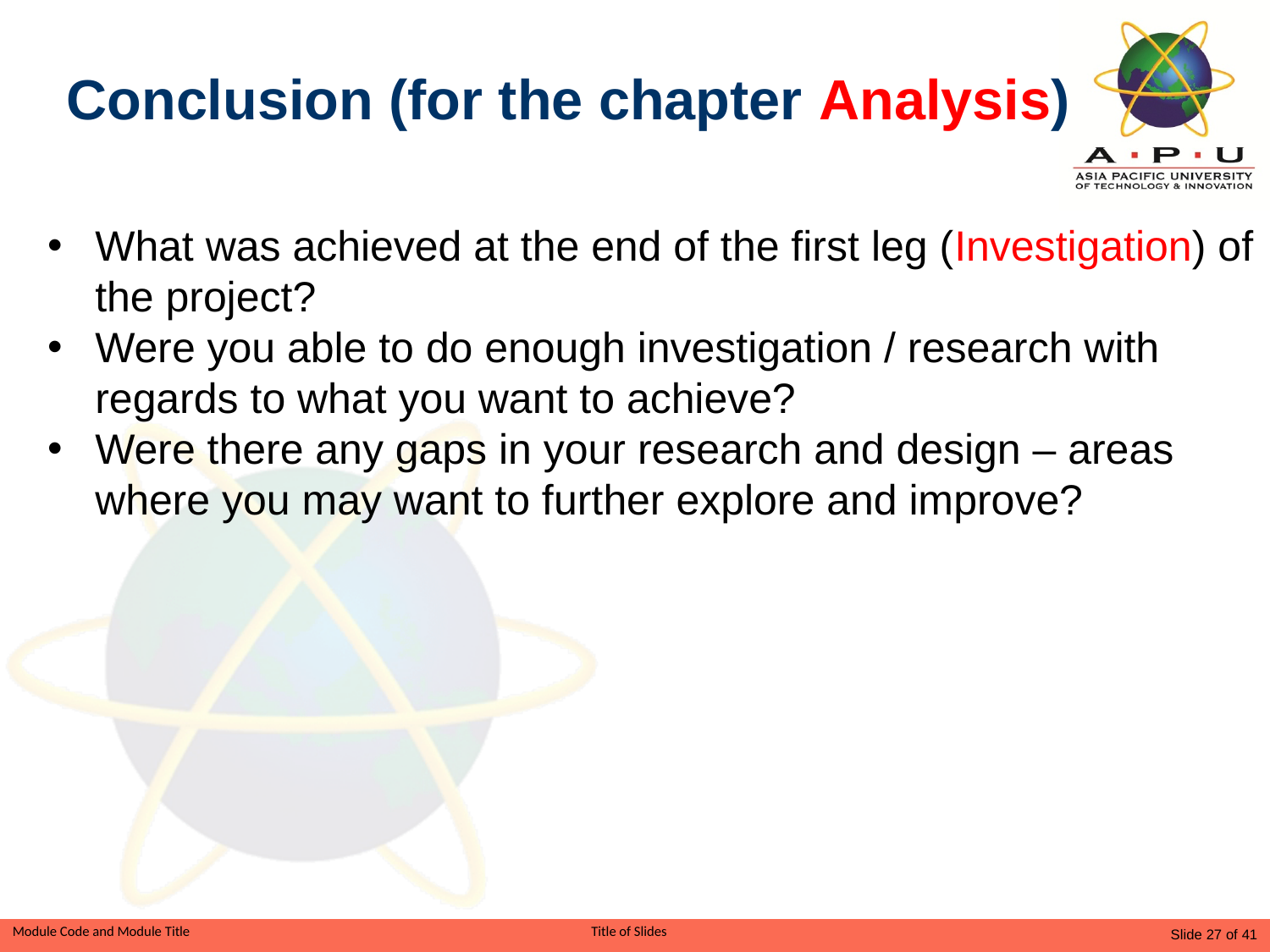

Conclusion (for the chapter Analysis)
What was achieved at the end of the first leg (Investigation) of the project?
Were you able to do enough investigation / research with regards to what you want to achieve?
Were there any gaps in your research and design – areas where you may want to further explore and improve?
Slide 27 of 41